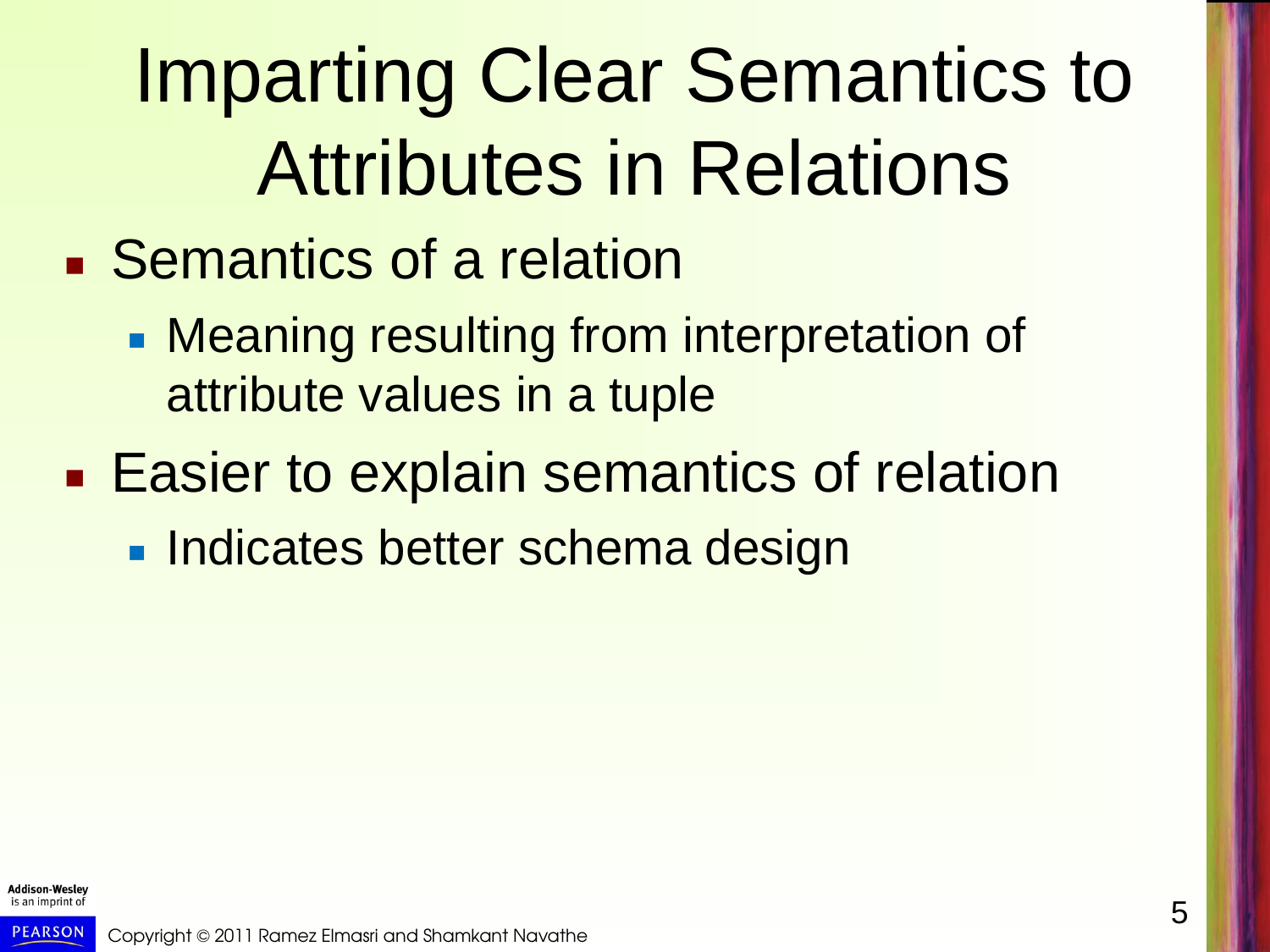

# Imparting Clear Semantics to Attributes in Relations
Semantics of a relation
Meaning resulting from interpretation of attribute values in a tuple
Easier to explain semantics of relation
Indicates better schema design
5